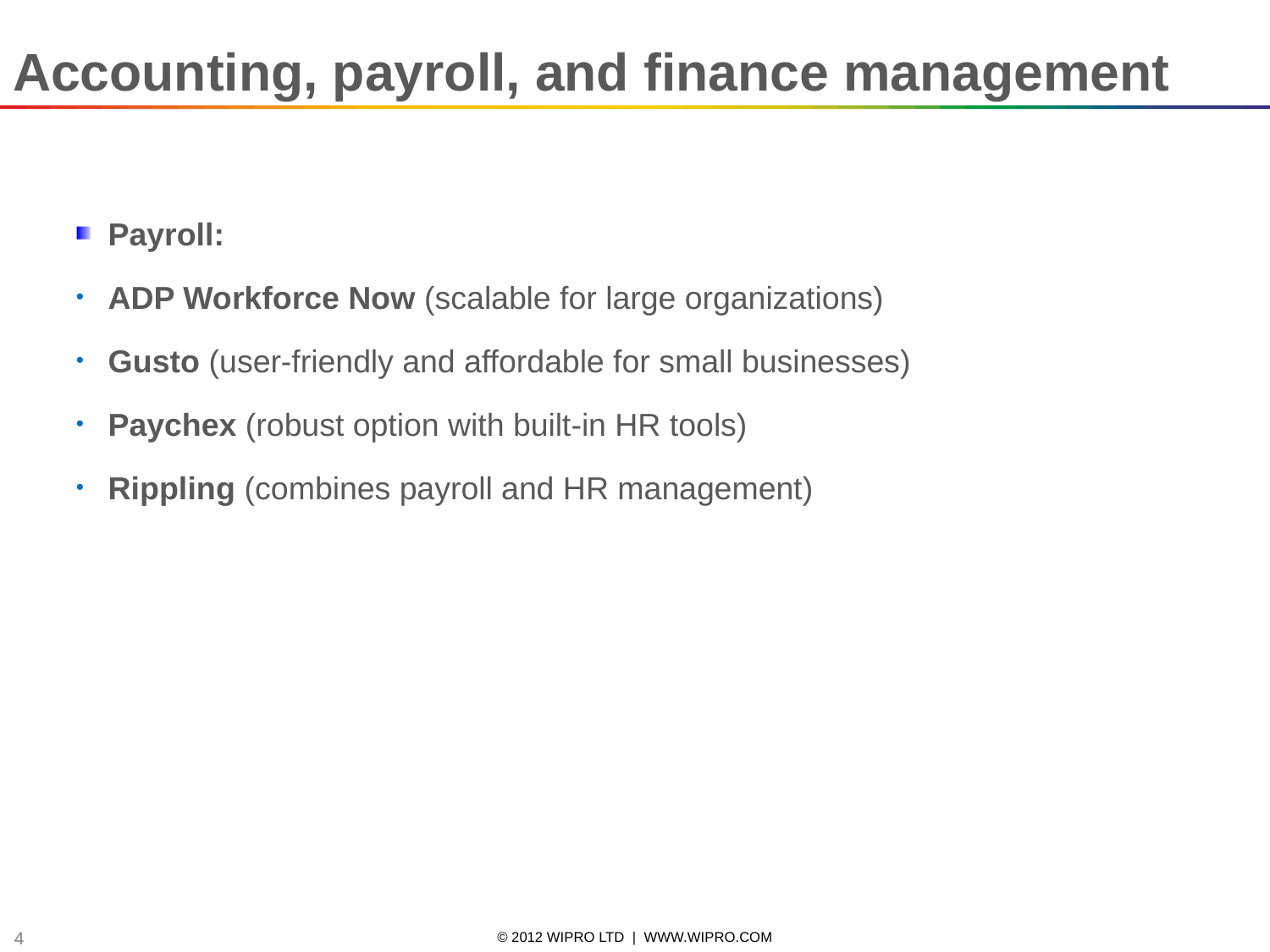

Accounting, payroll, and finance management
Payroll:
ADP Workforce Now (scalable for large organizations)
Gusto (user-friendly and affordable for small businesses)
Paychex (robust option with built-in HR tools)
Rippling (combines payroll and HR management)